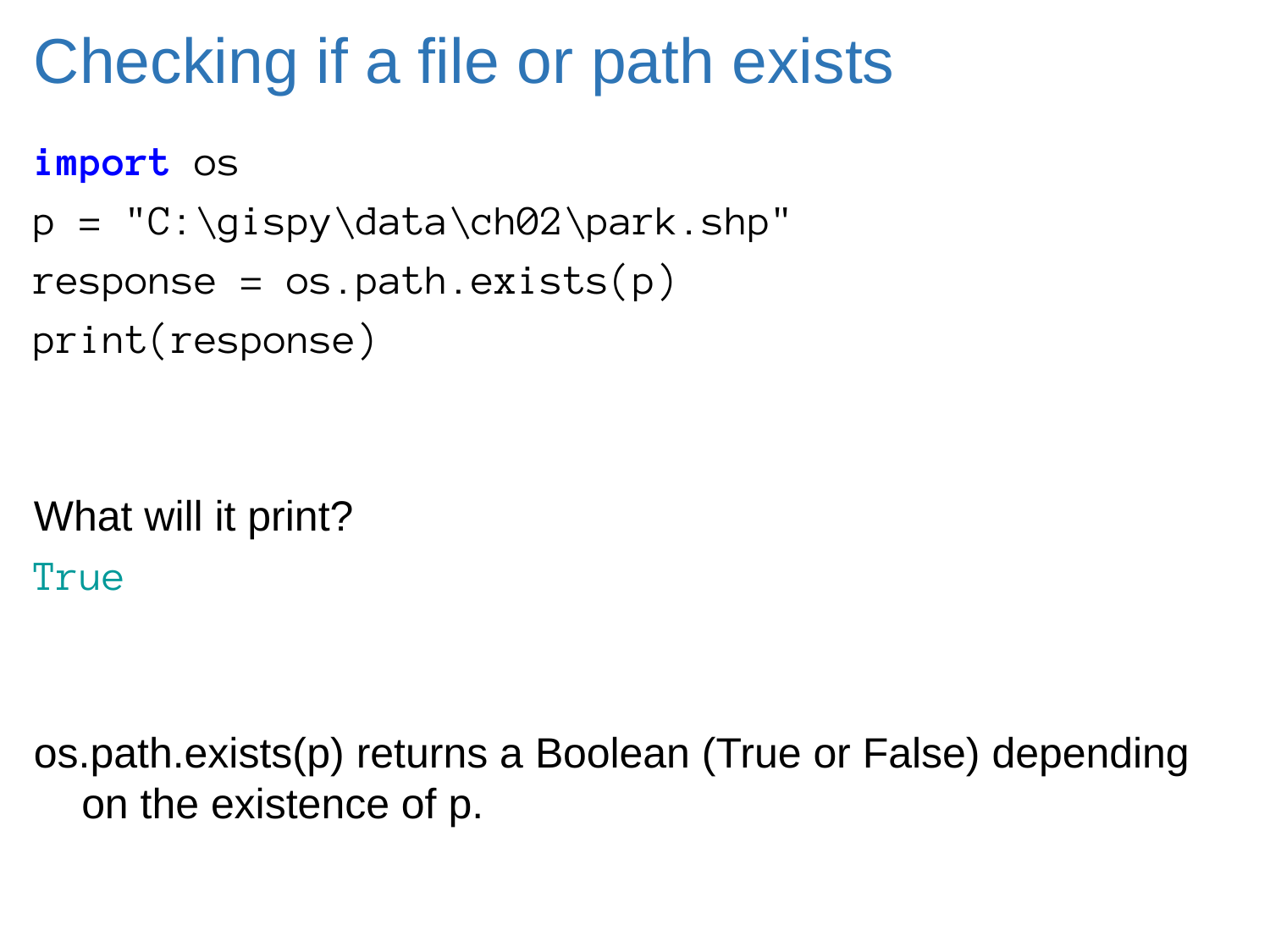

# Checking if a file or path exists
import os
p = "C:\gispy\data\ch02\park.shp"
response = os.path.exists(p)
print(response)

What will it print?
True

os.path.exists(p) returns a Boolean (True or False) depending on the existence of p.